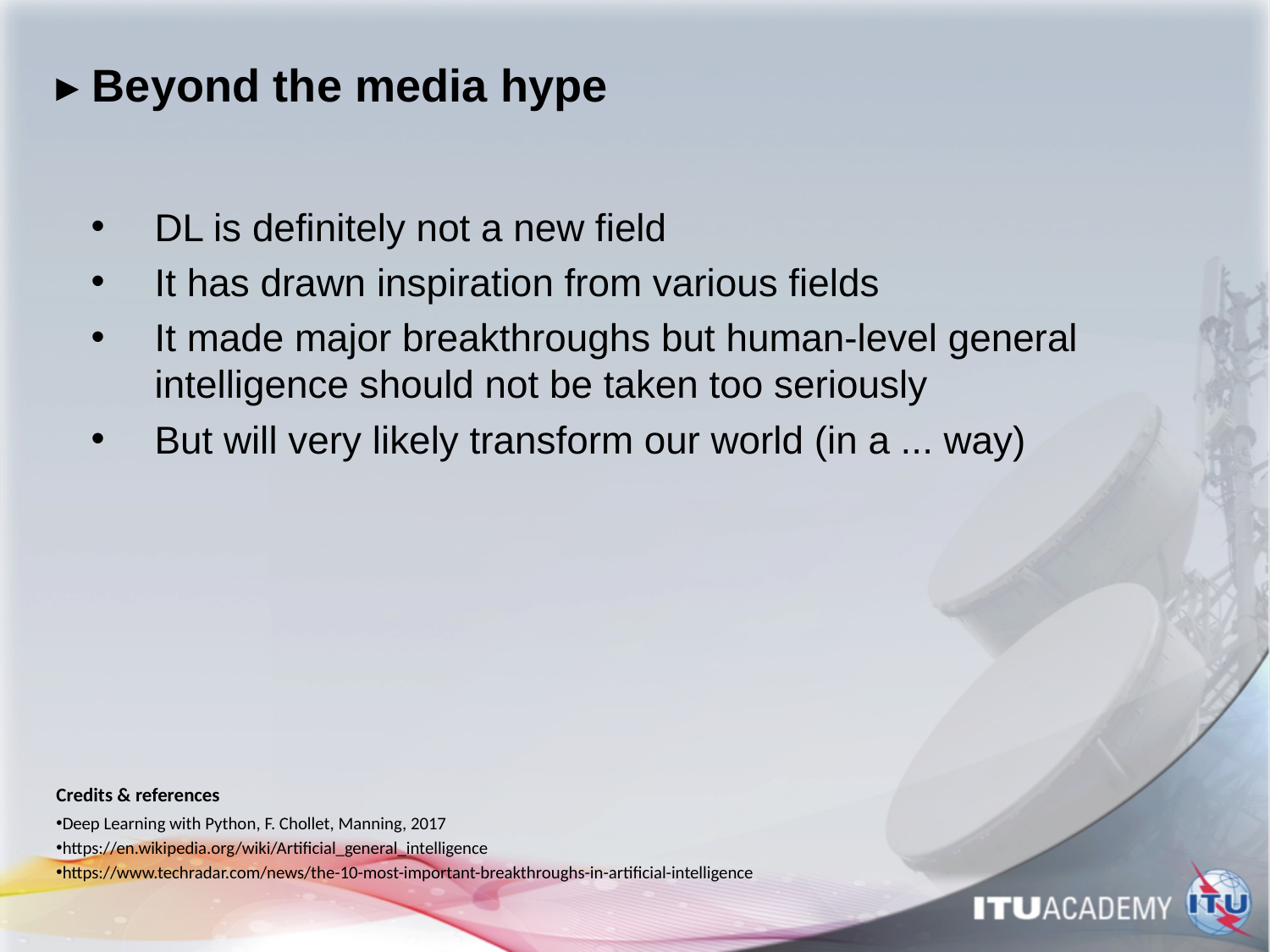

# ▸ Beyond the media hype
DL is definitely not a new field
It has drawn inspiration from various fields
It made major breakthroughs but human-level general intelligence should not be taken too seriously
But will very likely transform our world (in a ... way)
Credits & references
Deep Learning with Python, F. Chollet, Manning, 2017
https://en.wikipedia.org/wiki/Artificial_general_intelligence
https://www.techradar.com/news/the-10-most-important-breakthroughs-in-artificial-intelligence